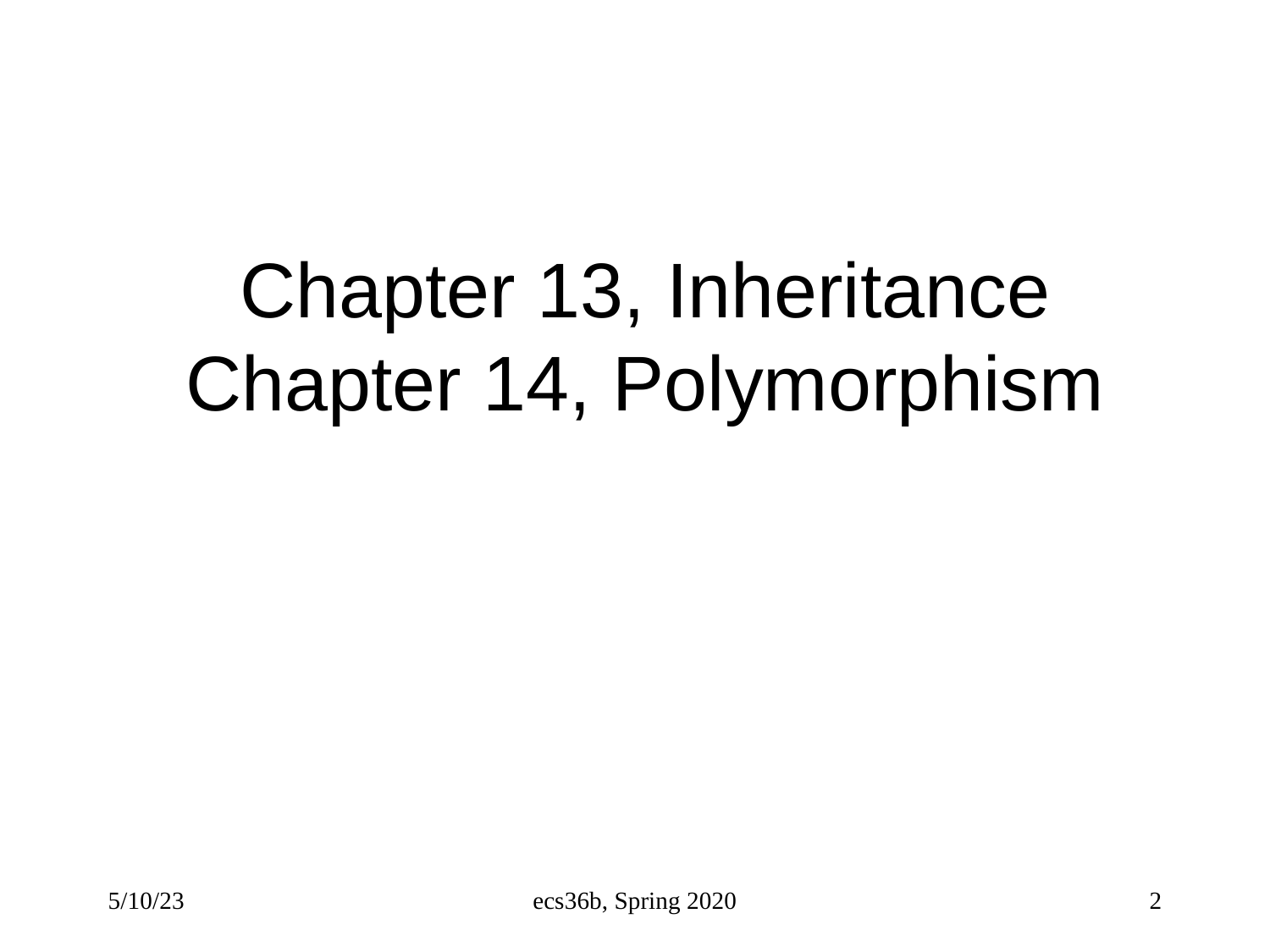

Chapter 13, Inheritance
Chapter 14, Polymorphism
5/10/23
ecs36b, Spring 2020
2